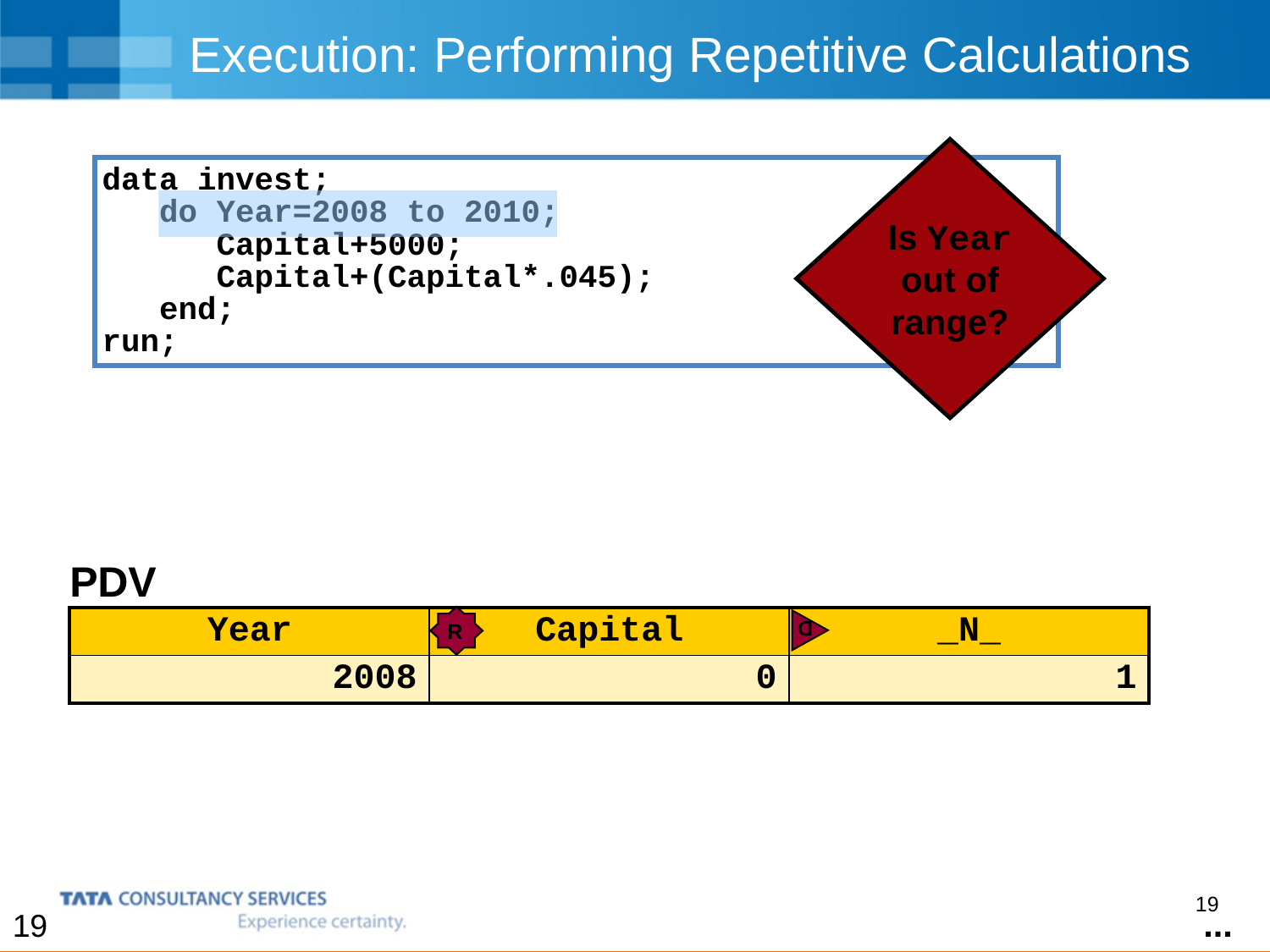

# Execution: Performing Repetitive Calculations
Is Year
out of
range?
data invest;
   do Year=2008 to 2010;
      Capital+5000;
      Capital+(Capital*.045);
   end;
run;

| PDV |  |  |
| --- | --- | --- |
| Year | Capital | \_N\_ |
| 2008 | 0 | 1 |
R
D
...
19